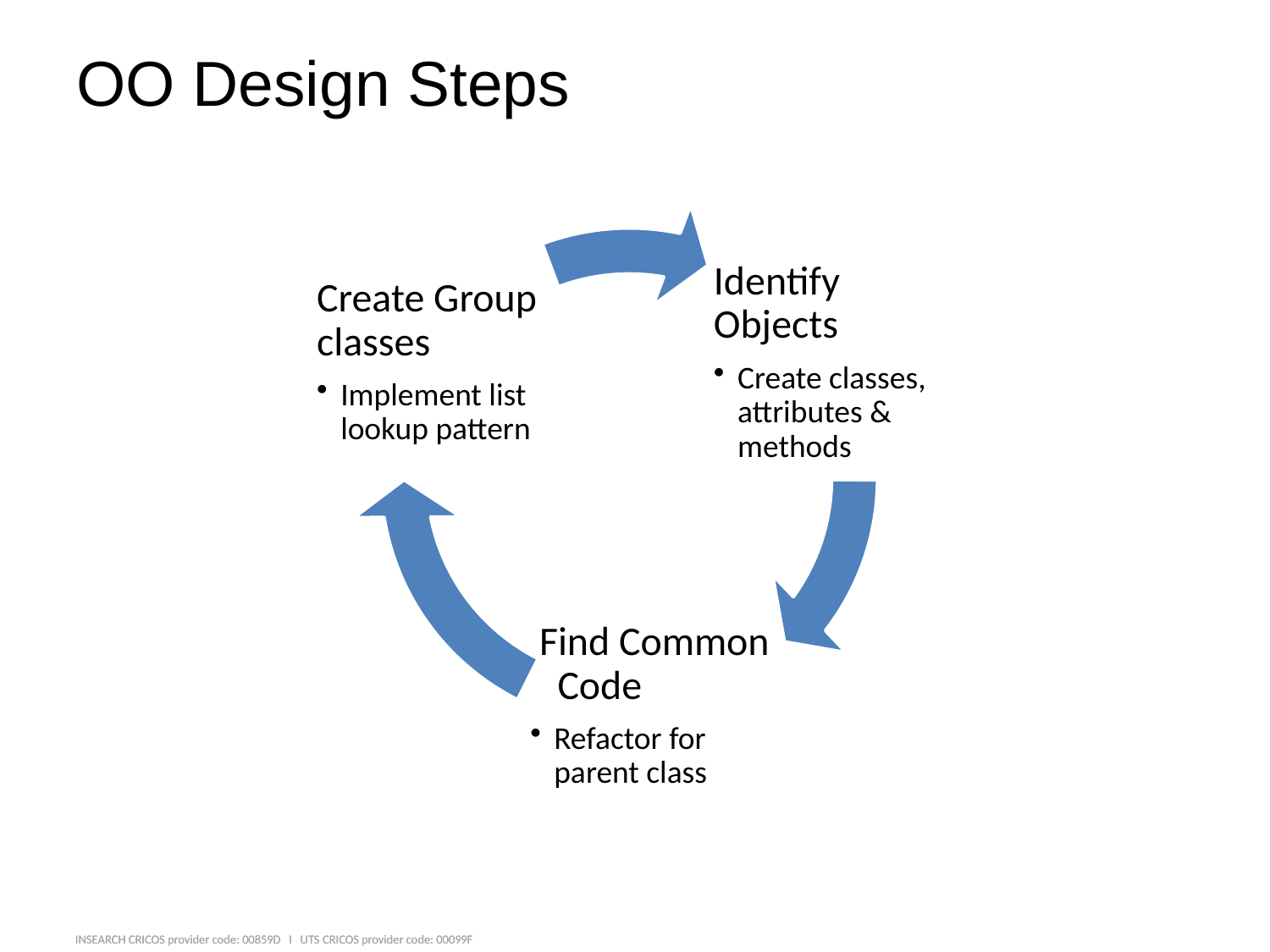

# OO Design Steps
Identify Objects
Create classes, attributes & methods
 Find Common     Code
Refactor for parent class
Create Group classes
Implement list lookup pattern